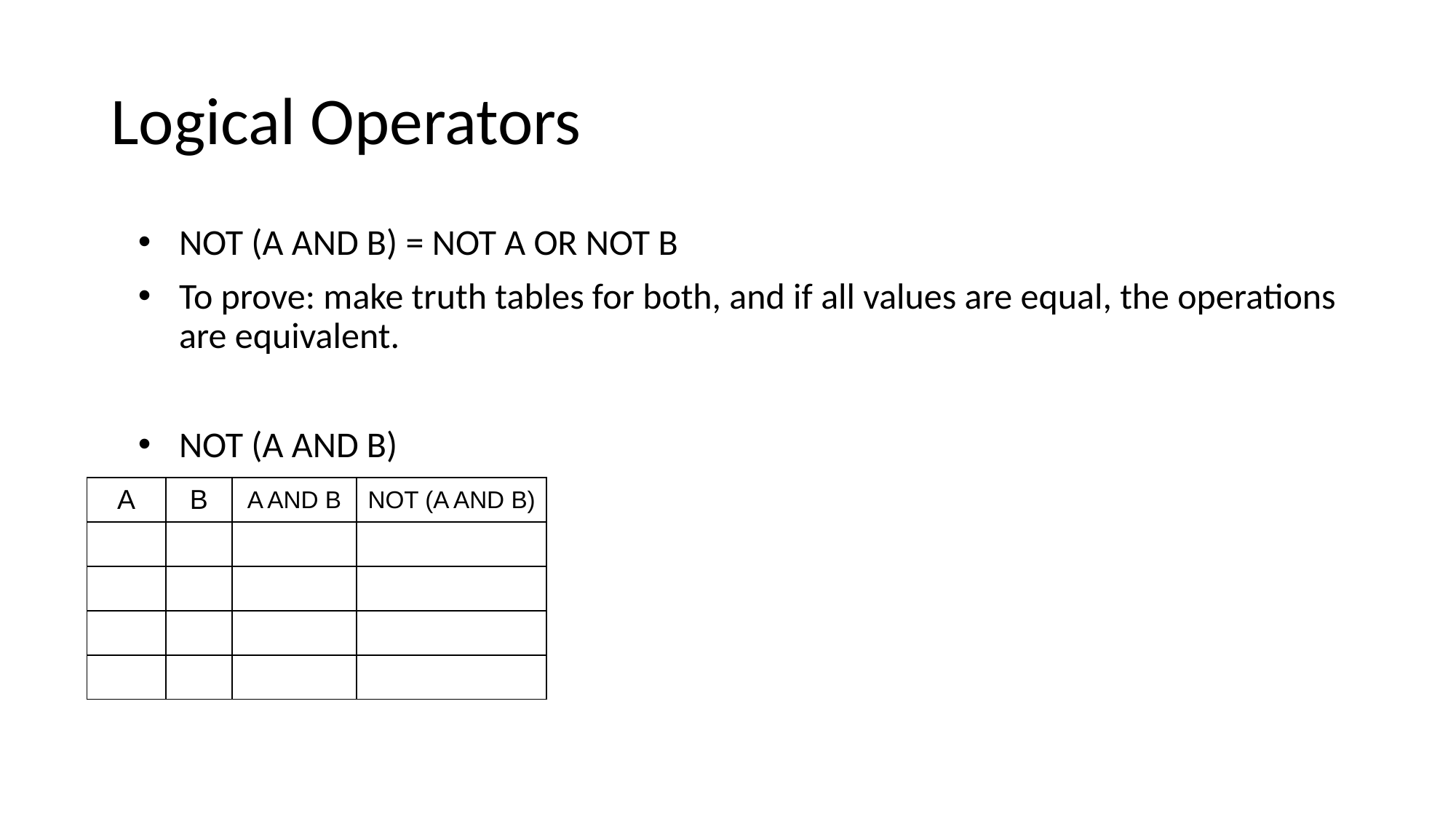

# Logical Operators
NOT (A AND B) = NOT A OR NOT B
To prove: make truth tables for both, and if all values are equal, the operations are equivalent.

NOT (A AND B)

| A | B | A AND B | NOT (A AND B) |
| --- | --- | --- | --- |
|  |  |  |  |
|  |  |  |  |
|  |  |  |  |
|  |  |  |  |